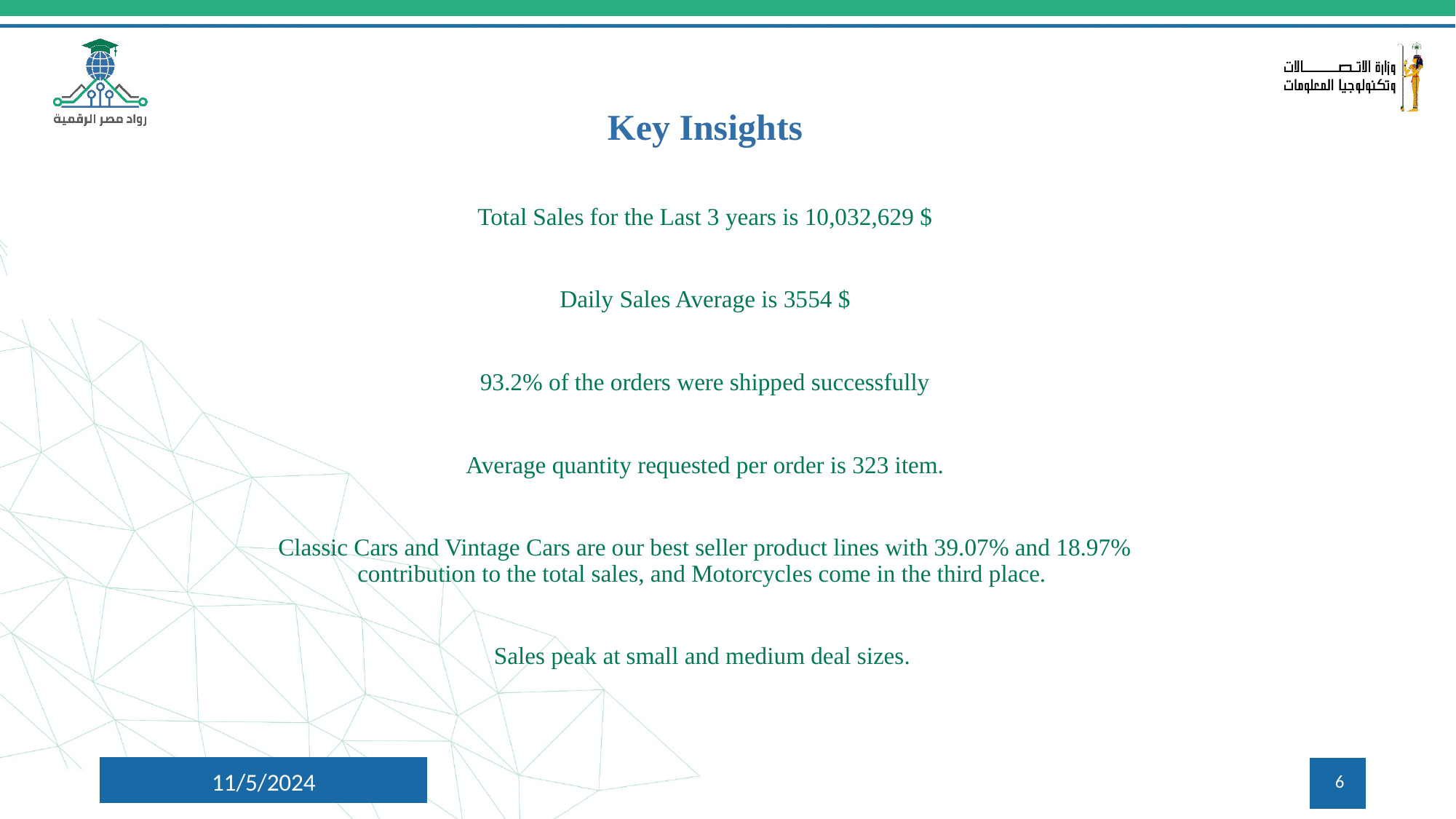

Key Insights

Total Sales for the Last 3 years is 10,032,629 $

Daily Sales Average is 3554 $

93.2% of the orders were shipped successfully

Average quantity requested per order is 323 item.

Classic Cars and Vintage Cars are our best seller product lines with 39.07% and 18.97% contribution to the total sales, and Motorcycles come in the third place.

Sales peak at small and medium deal sizes.

11/5/2024

6